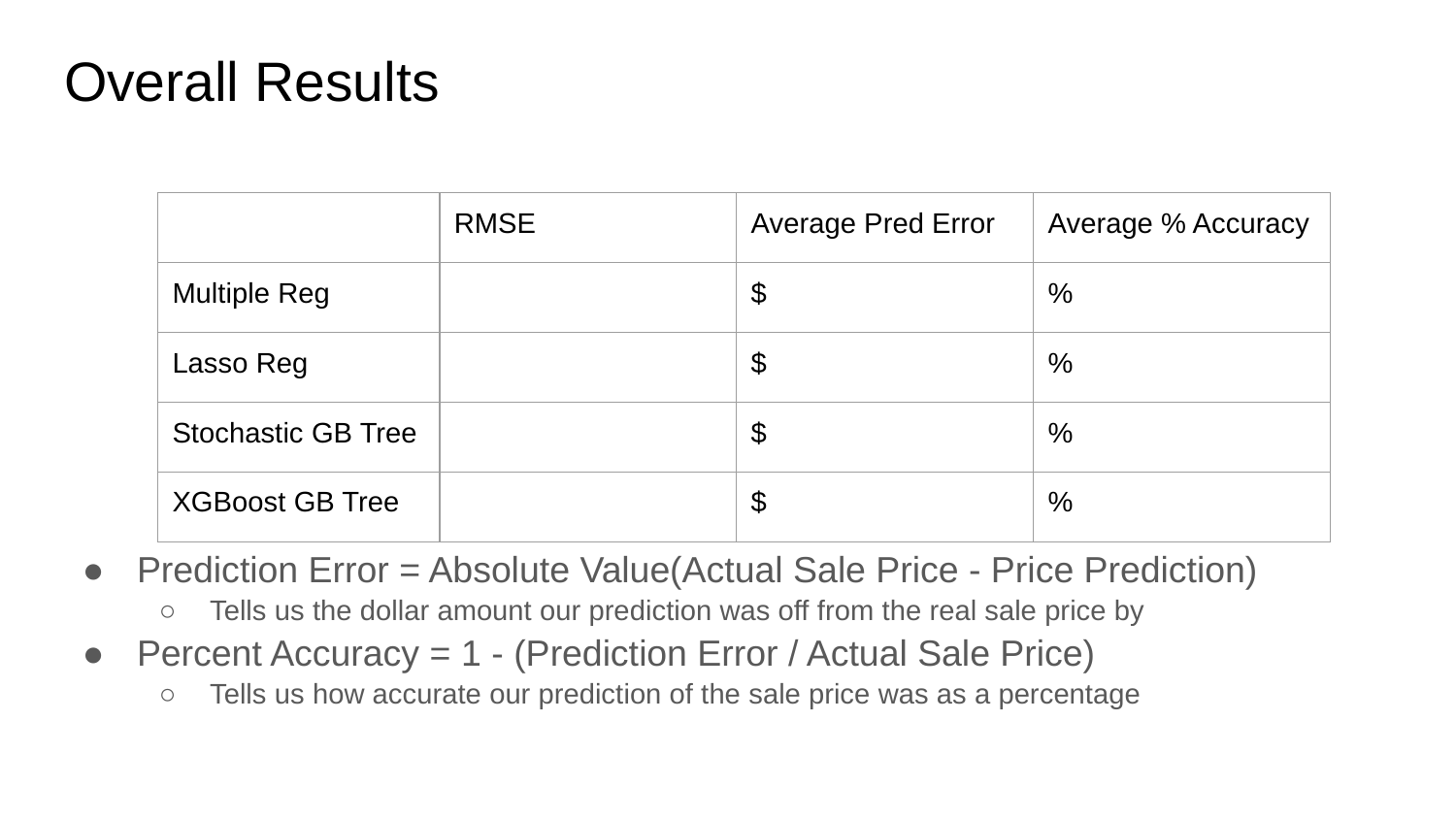

# Overall Results
|  | RMSE | Average Pred Error | Average % Accuracy |
| --- | --- | --- | --- |
| Multiple Reg |  | $ | % |
| Lasso Reg |  | $ | % |
| Stochastic GB Tree |  | $ | % |
| XGBoost GB Tree |  | $ | % |
Prediction Error = Absolute Value(Actual Sale Price - Price Prediction)
Tells us the dollar amount our prediction was off from the real sale price by
Percent Accuracy = 1 - (Prediction Error / Actual Sale Price)
Tells us how accurate our prediction of the sale price was as a percentage